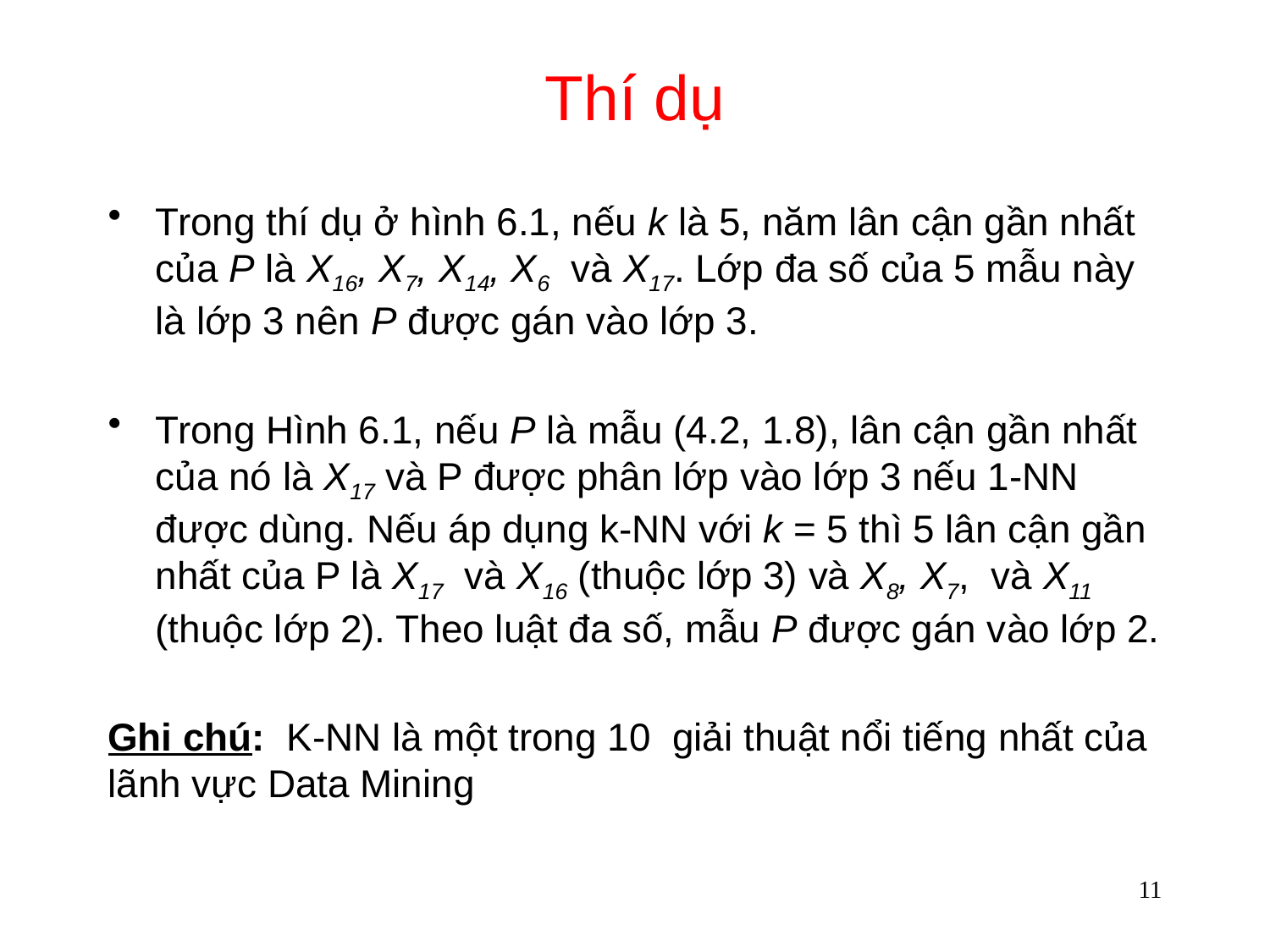

# Thí dụ
Trong thí dụ ở hình 6.1, nếu k là 5, năm lân cận gần nhất của P là X16, X7, X14, X6  và X17. Lớp đa số của 5 mẫu này là lớp 3 nên P được gán vào lớp 3.

Trong Hình 6.1, nếu P là mẫu (4.2, 1.8), lân cận gần nhất của nó là X17 và P được phân lớp vào lớp 3 nếu 1-NN được dùng. Nếu áp dụng k-NN với k = 5 thì 5 lân cận gần nhất của P là X17  và X16 (thuộc lớp 3) và X8, X7,  và X11 (thuộc lớp 2). Theo luật đa số, mẫu P được gán vào lớp 2.

Ghi chú:  K-NN là một trong 10  giải thuật nổi tiếng nhất của lãnh vực Data Mining

11